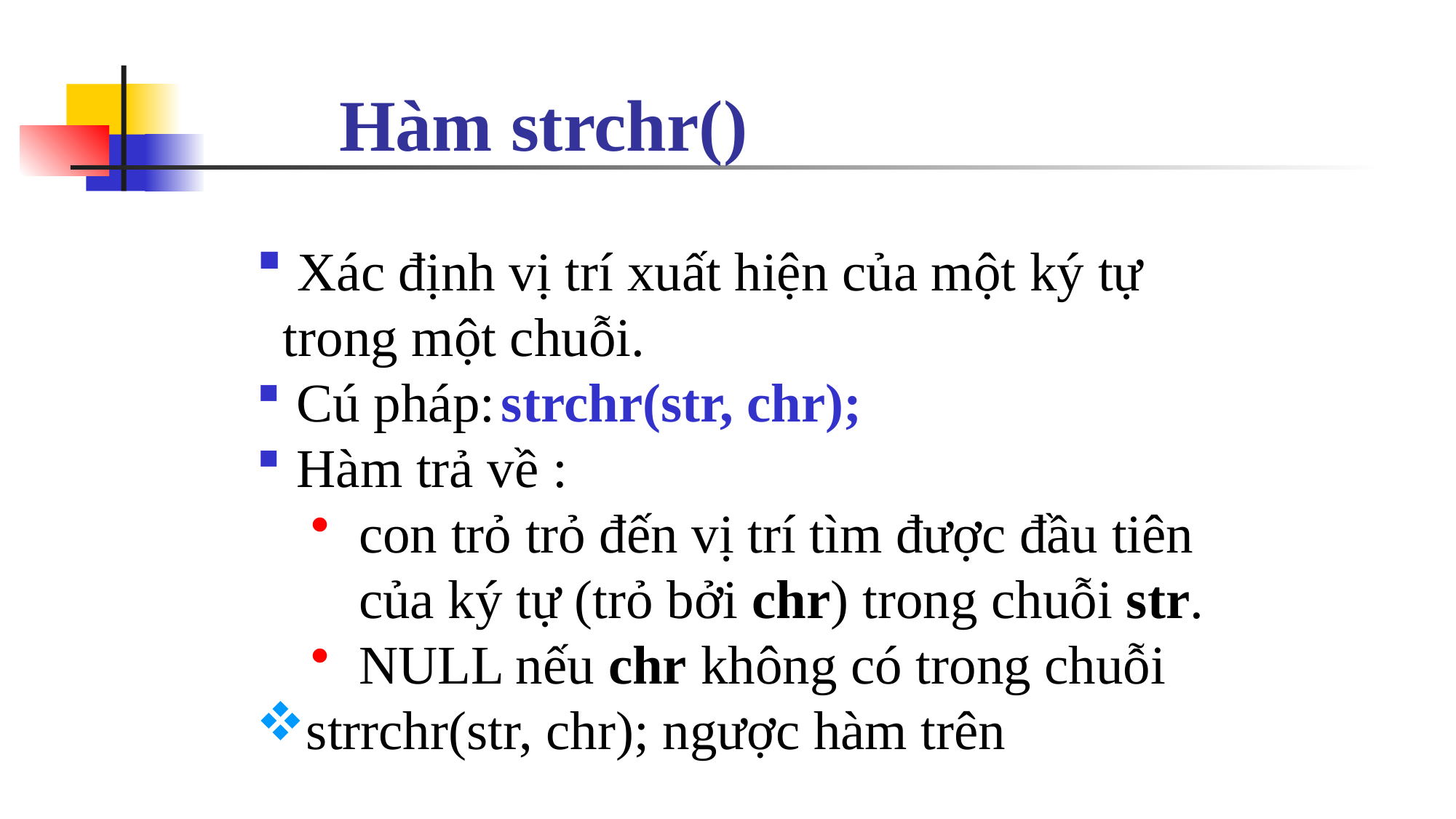

Hàm strchr()
 Xác định vị trí xuất hiện của một ký tự trong một chuỗi.
 Cú pháp:	strchr(str, chr);
 Hàm trả về :
con trỏ trỏ đến vị trí tìm được đầu tiên của ký tự (trỏ bởi chr) trong chuỗi str.
NULL nếu chr không có trong chuỗi
strrchr(str, chr); ngược hàm trên